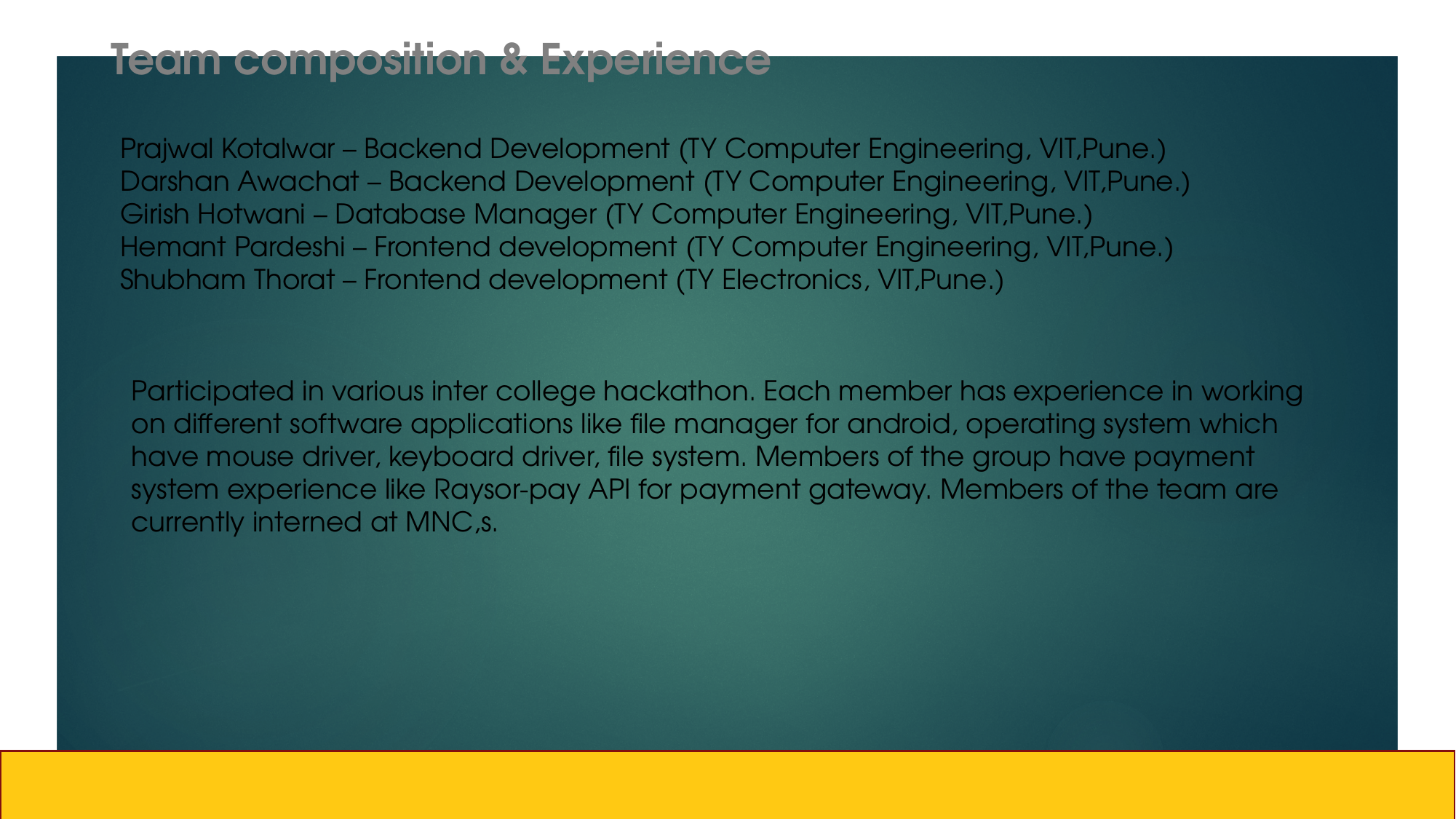

# Team composition & Experience
Prajwal Kotalwar – Backend Development (TY Computer Engineering, VIT,Pune.)
Darshan Awachat – Backend Development (TY Computer Engineering, VIT,Pune.)
Girish Hotwani – Database Manager (TY Computer Engineering, VIT,Pune.)
Hemant Pardeshi – Frontend development (TY Computer Engineering, VIT,Pune.)
Shubham Thorat – Frontend development (TY Electronics, VIT,Pune.)

Participated in various inter college hackathon. Each member has experience in working on different software applications like file manager for android, operating system which have mouse driver, keyboard driver, file system. Members of the group have payment system experience like Raysor-pay API for payment gateway. Members of the team are currently interned at MNC,s.